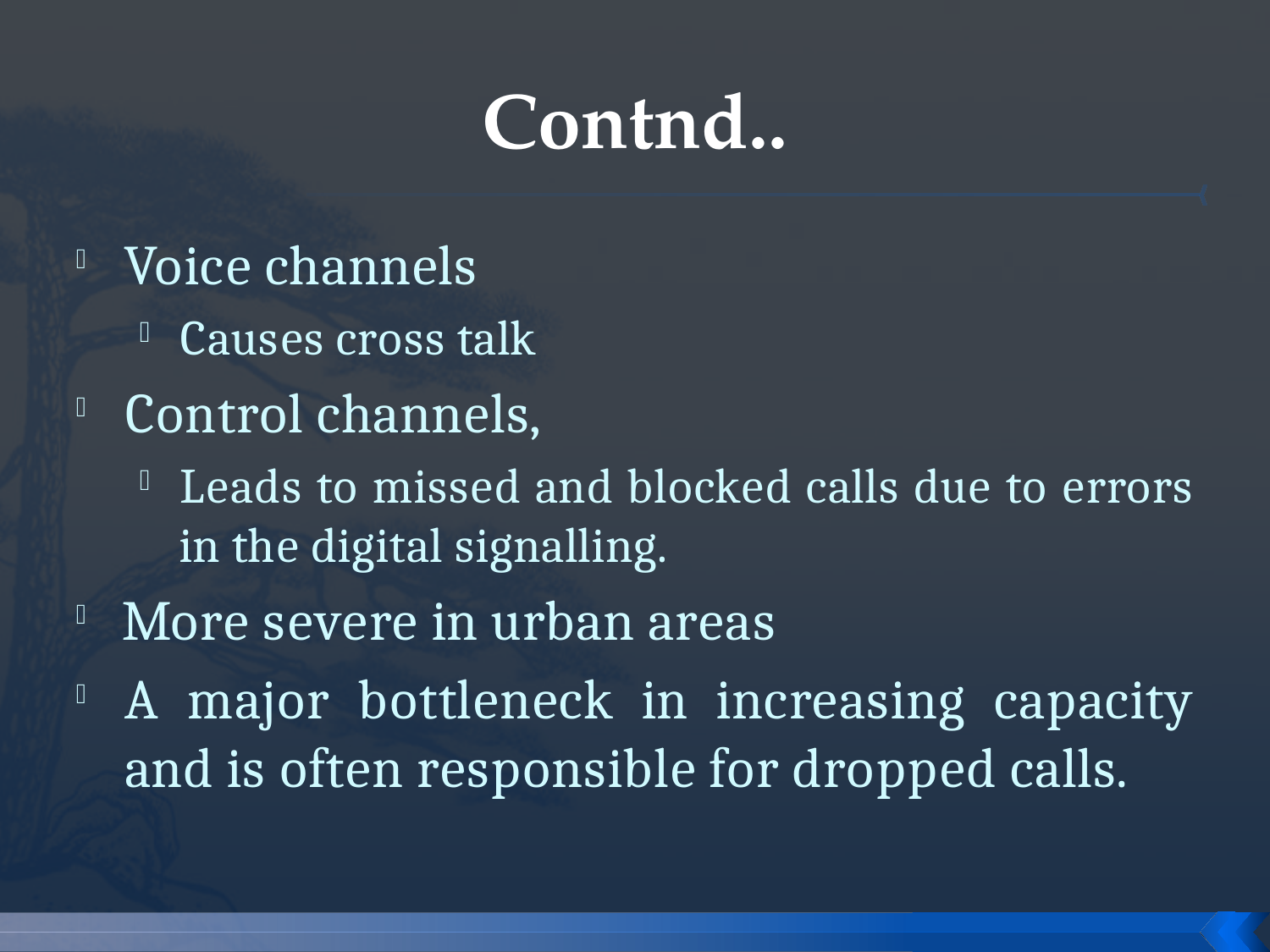

# Contnd..
Voice channels
Causes cross talk
Control channels,
Leads to missed and blocked calls due to errors in the digital signalling.
More severe in urban areas
A major bottleneck in increasing capacity and is often responsible for dropped calls.